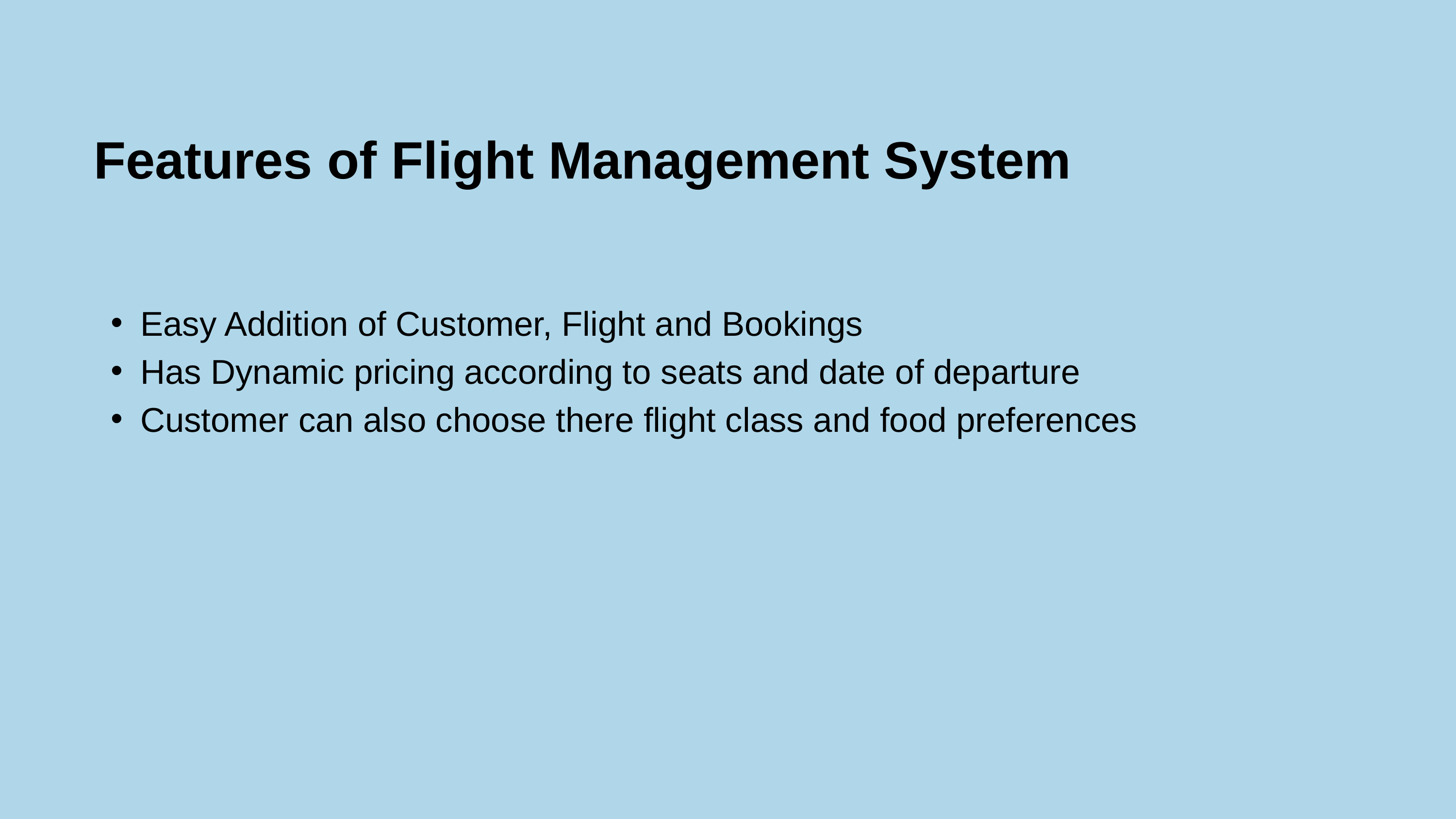

Features of Flight Management System
Easy Addition of Customer, Flight and Bookings
Has Dynamic pricing according to seats and date of departure
Customer can also choose there flight class and food preferences